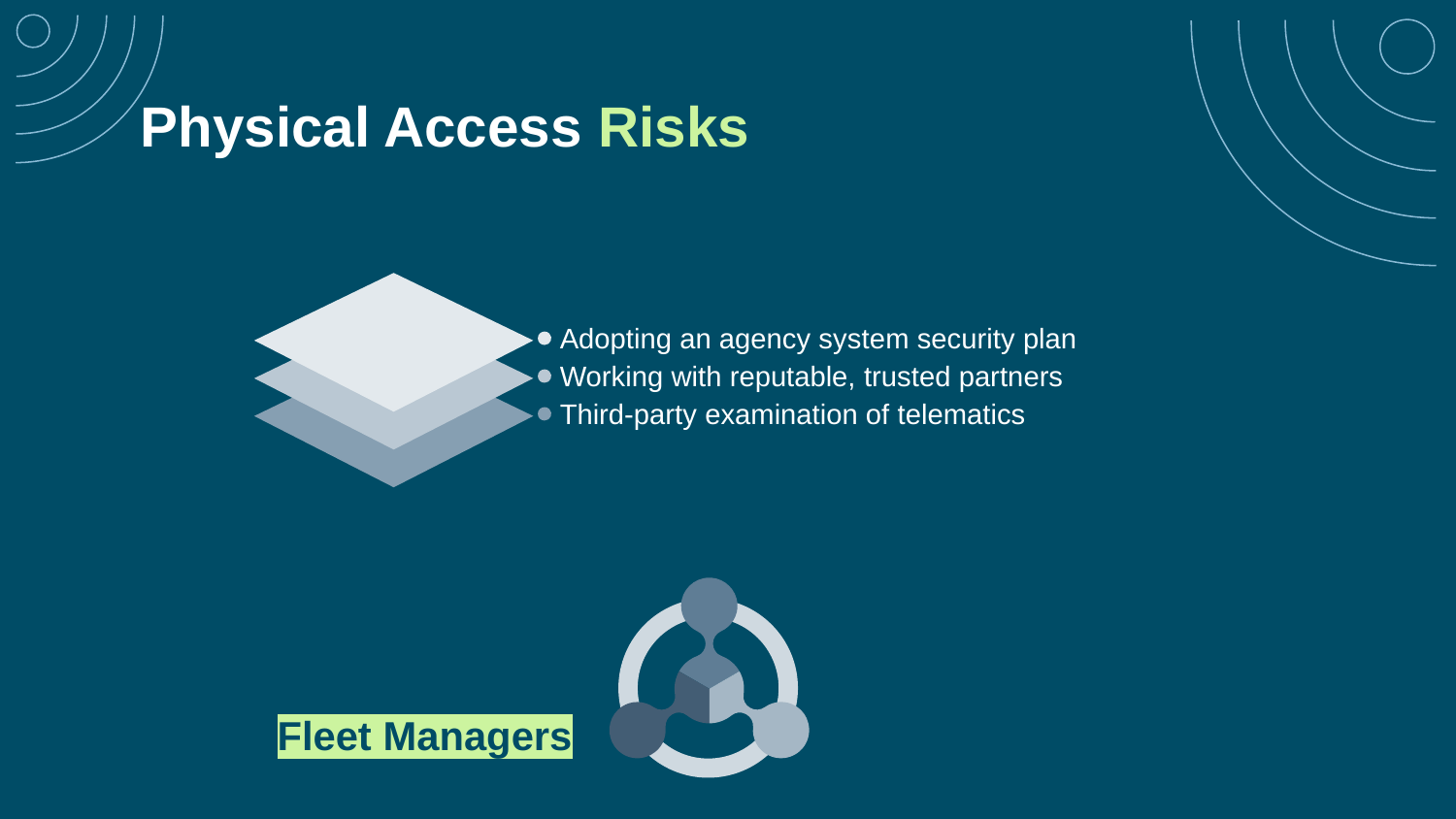

# Physical Access Risks

Adopting an agency system security plan

Working with reputable, trusted partners
Third-party examination of telematics

Fleet Managers